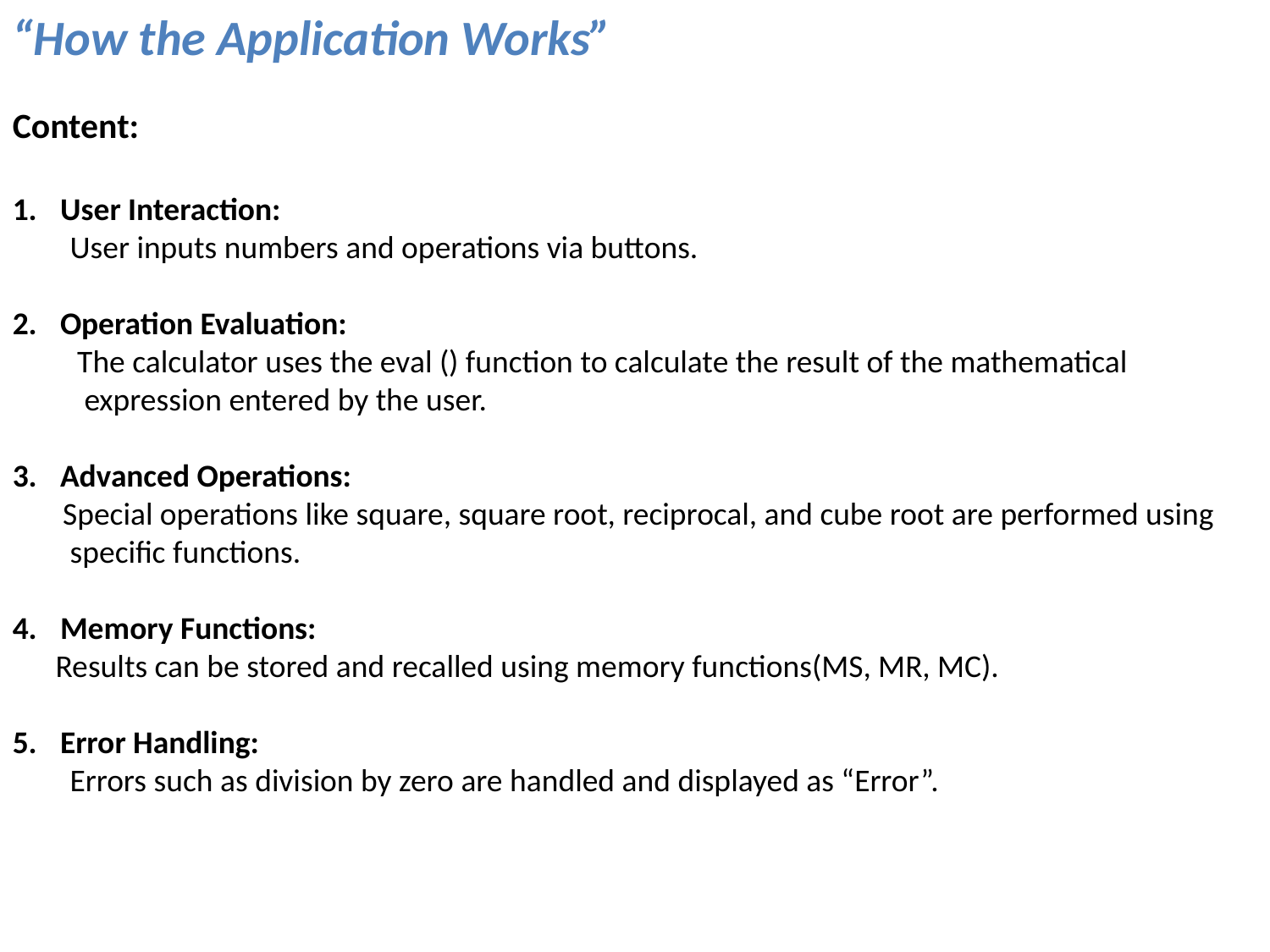

“How the Application Works”

Content:

User Interaction:
        User inputs numbers and operations via buttons.

Operation Evaluation:
         The calculator uses the eval () function to calculate the result of the mathematical
          expression entered by the user.

Advanced Operations:
       Special operations like square, square root, reciprocal, and cube root are performed using
        specific functions.

Memory Functions:
      Results can be stored and recalled using memory functions(MS, MR, MC).

Error Handling:
        Errors such as division by zero are handled and displayed as “Error”.